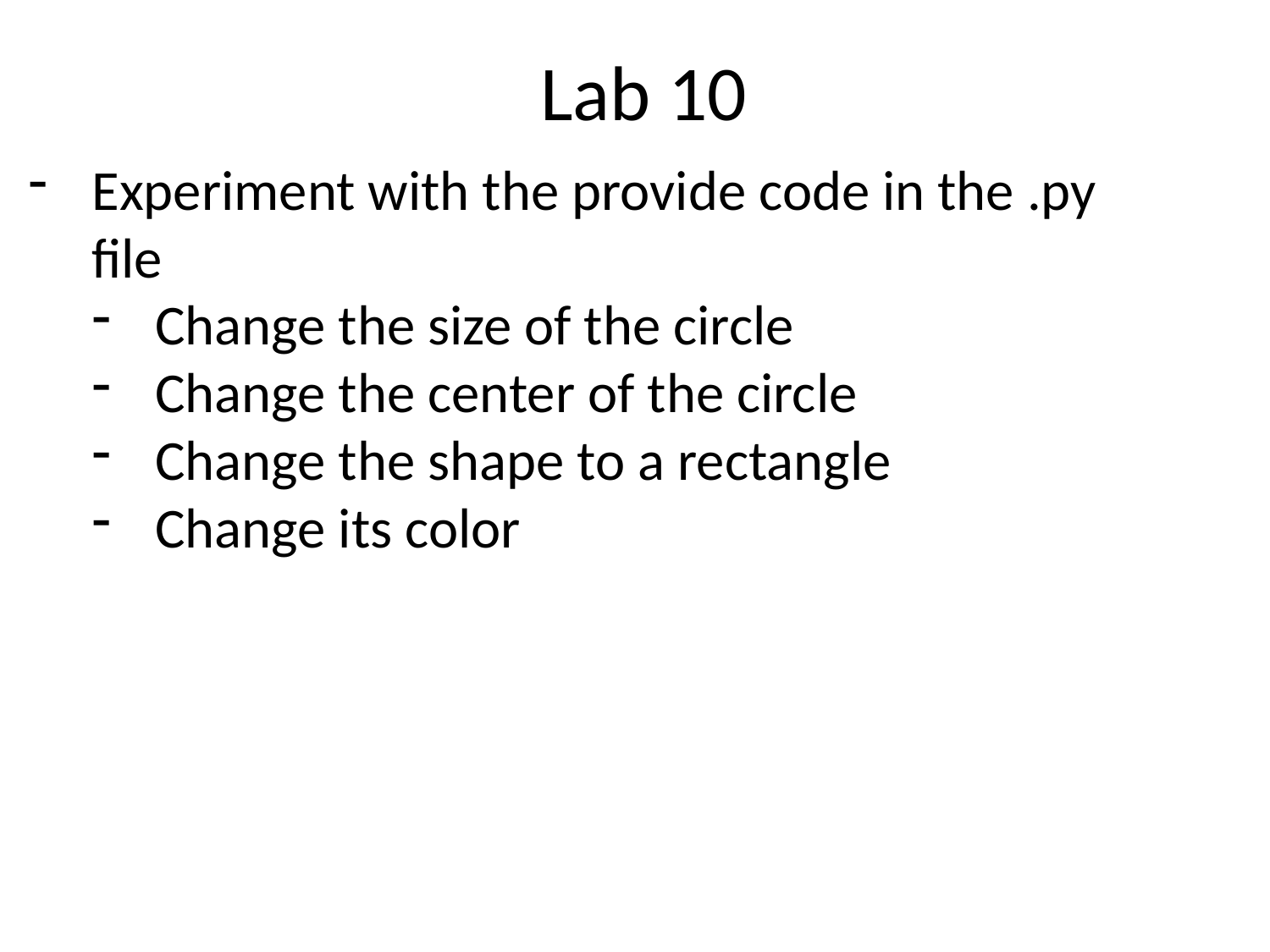

# Lab 10
Experiment with the provide code in the .py file
Change the size of the circle
Change the center of the circle
Change the shape to a rectangle
Change its color